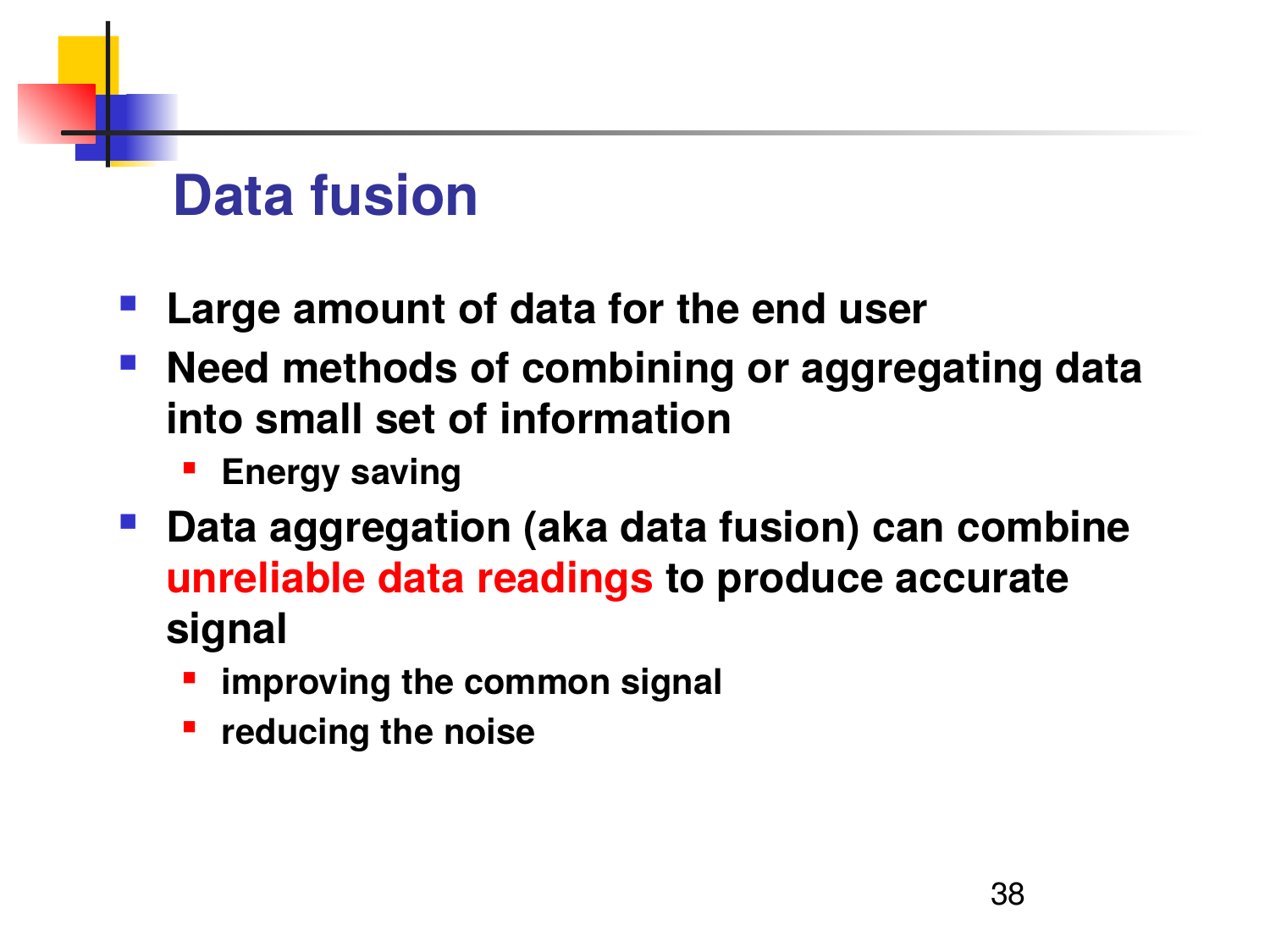

# Data fusion
Large amount of data for the end user
Need methods of combining or aggregating data into small set of information
Energy saving
Data aggregation (aka data fusion) can combine unreliable data readings to produce accurate signal
improving the common signal
reducing the noise

38